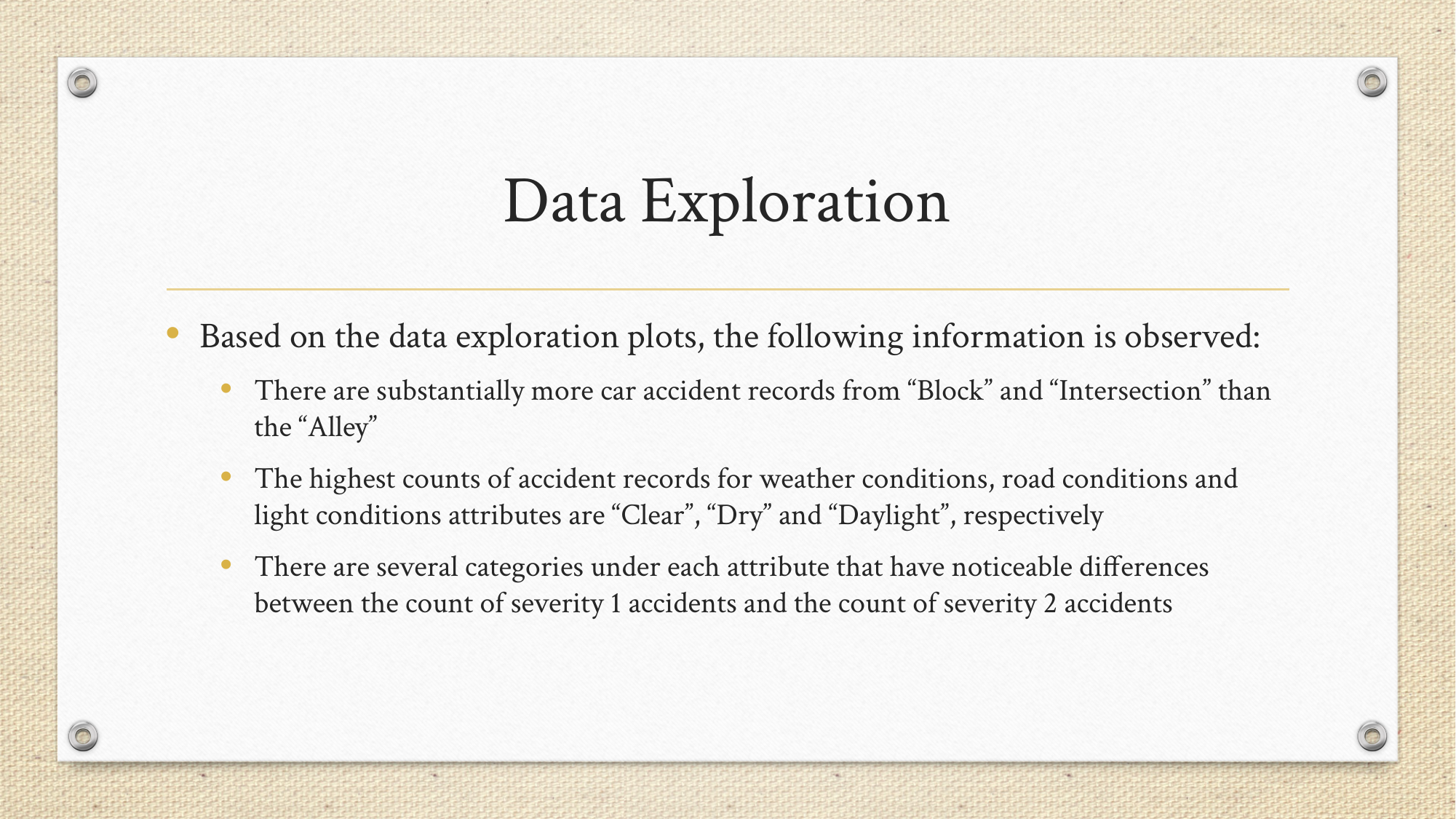

# Data Exploration
Based on the data exploration plots, the following information is observed:
There are substantially more car accident records from “Block” and “Intersection” than the “Alley”
The highest counts of accident records for weather conditions, road conditions and light conditions attributes are “Clear”, “Dry” and “Daylight”, respectively
There are several categories under each attribute that have noticeable differences between the count of severity 1 accidents and the count of severity 2 accidents